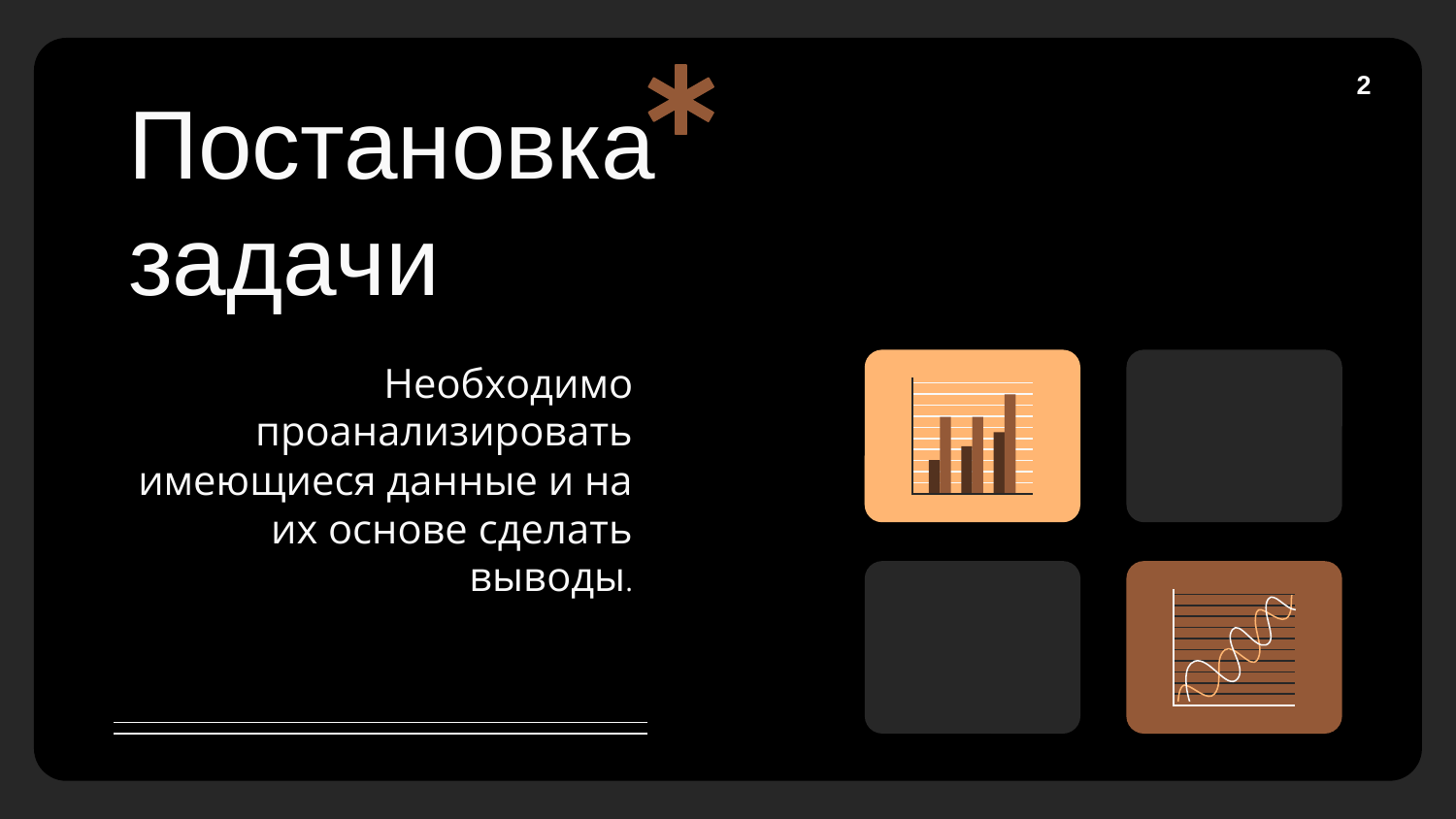

2

# Постановка задачи
Необходимо проанализировать имеющиеся данные и на их основе сделать выводы.